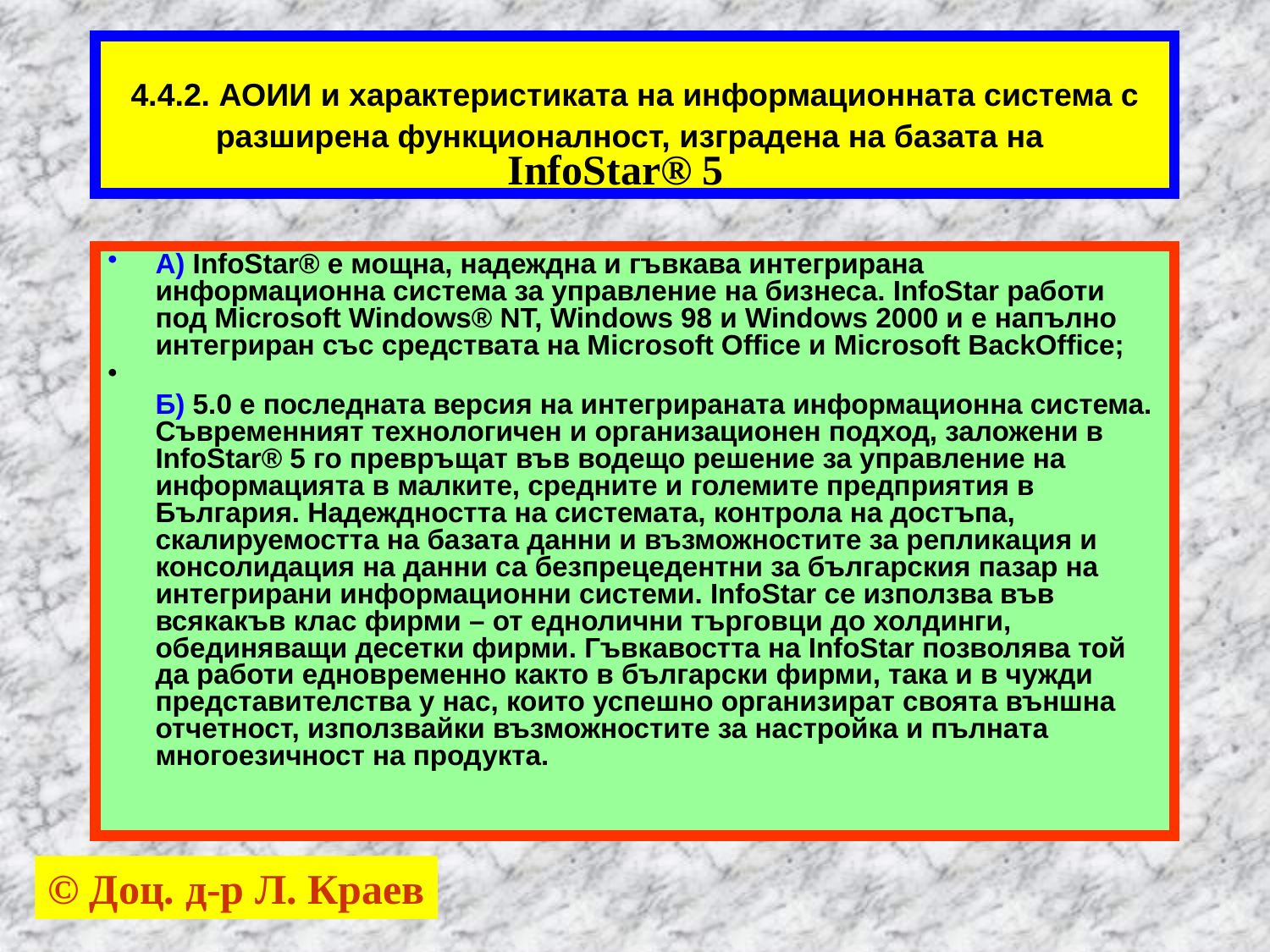

# 4.4.2. АОИИ и характеристиката на информационната система с разширена функционалност, изградена на базата на
InfoStar® 5
А) InfoStar® е мощна, надеждна и гъвкава интегрирана информационна система за управление на бизнеса. InfoStar работи под Microsoft Windows® NT, Windows 98 и Windows 2000 и е напълно интегриран със средствата на Microsoft Office и Microsoft BackOffice;
Б) 5.0 е последната версия на интегрираната информационна система. Съвременният технологичен и организационен подход, заложени в InfoStar® 5 го превръщат във водещо решение за управление на информацията в малките, средните и големите предприятия в България. Надеждността на системата, контрола на достъпа, скалируемостта на базата данни и възможностите за репликация и консолидация на данни са безпрецедентни за българския пазар на интегрирани информационни системи. InfoStar се използва във всякакъв клас фирми – от еднолични търговци до холдинги, обединяващи десетки фирми. Гъвкавостта на InfoStar позволява той да работи едновременно както в български фирми, така и в чужди представителства у нас, които успешно организират своята външна отчетност, използвайки възможностите за настройка и пълната многоезичност на продукта.
© Доц. д-р Л. Краев